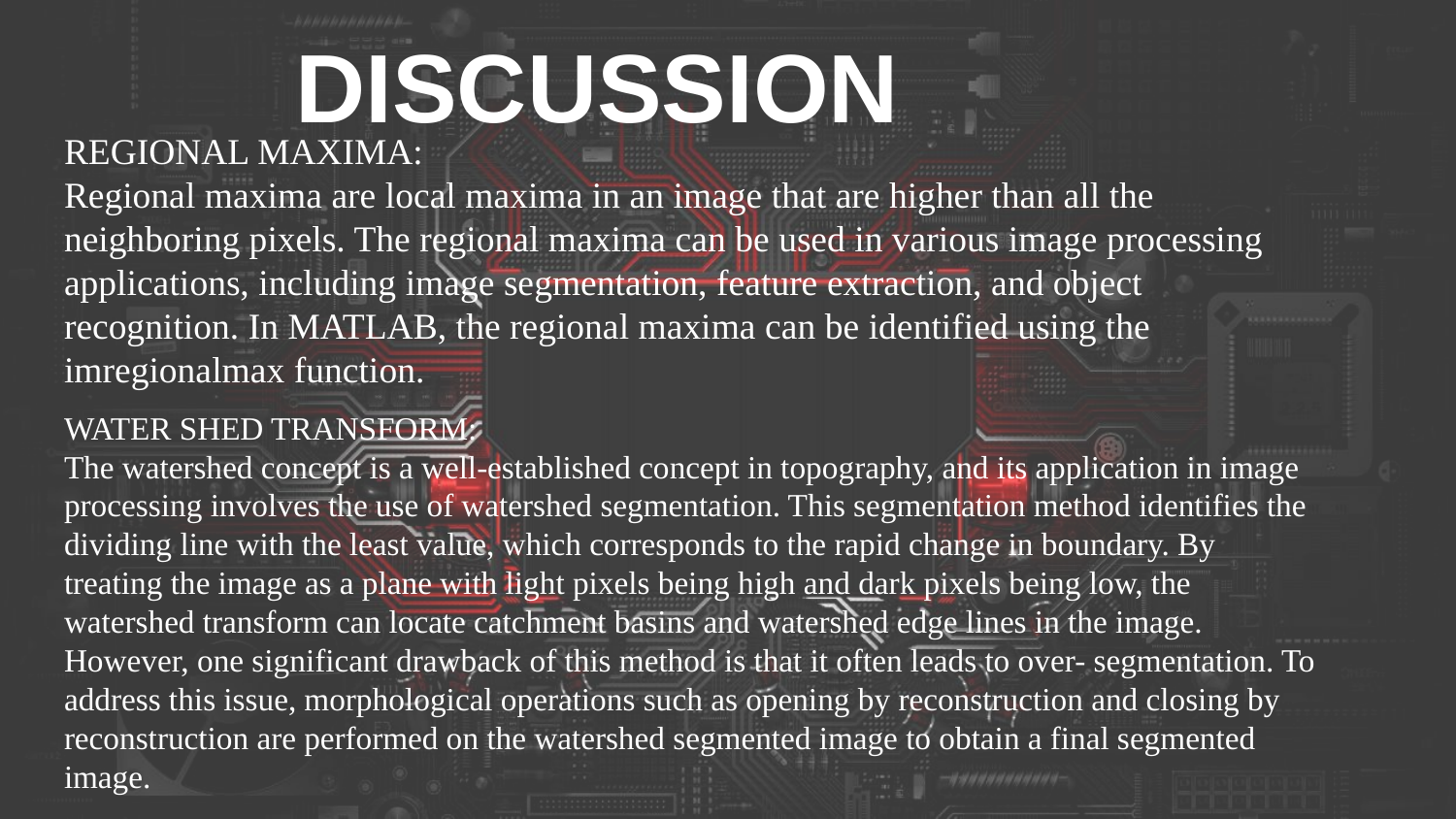

DISCUSSION
REGIONAL MAXIMA:
Regional maxima are local maxima in an image that are higher than all the neighboring pixels. The regional maxima can be used in various image processing applications, including image segmentation, feature extraction, and object recognition. In MATLAB, the regional maxima can be identified using the imregionalmax function.
WATER SHED TRANSFORM:
The watershed concept is a well-established concept in topography, and its application in image processing involves the use of watershed segmentation. This segmentation method identifies the dividing line with the least value, which corresponds to the rapid change in boundary. By treating the image as a plane with light pixels being high and dark pixels being low, the watershed transform can locate catchment basins and watershed edge lines in the image. However, one significant drawback of this method is that it often leads to over- segmentation. To address this issue, morphological operations such as opening by reconstruction and closing by reconstruction are performed on the watershed segmented image to obtain a final segmented image.